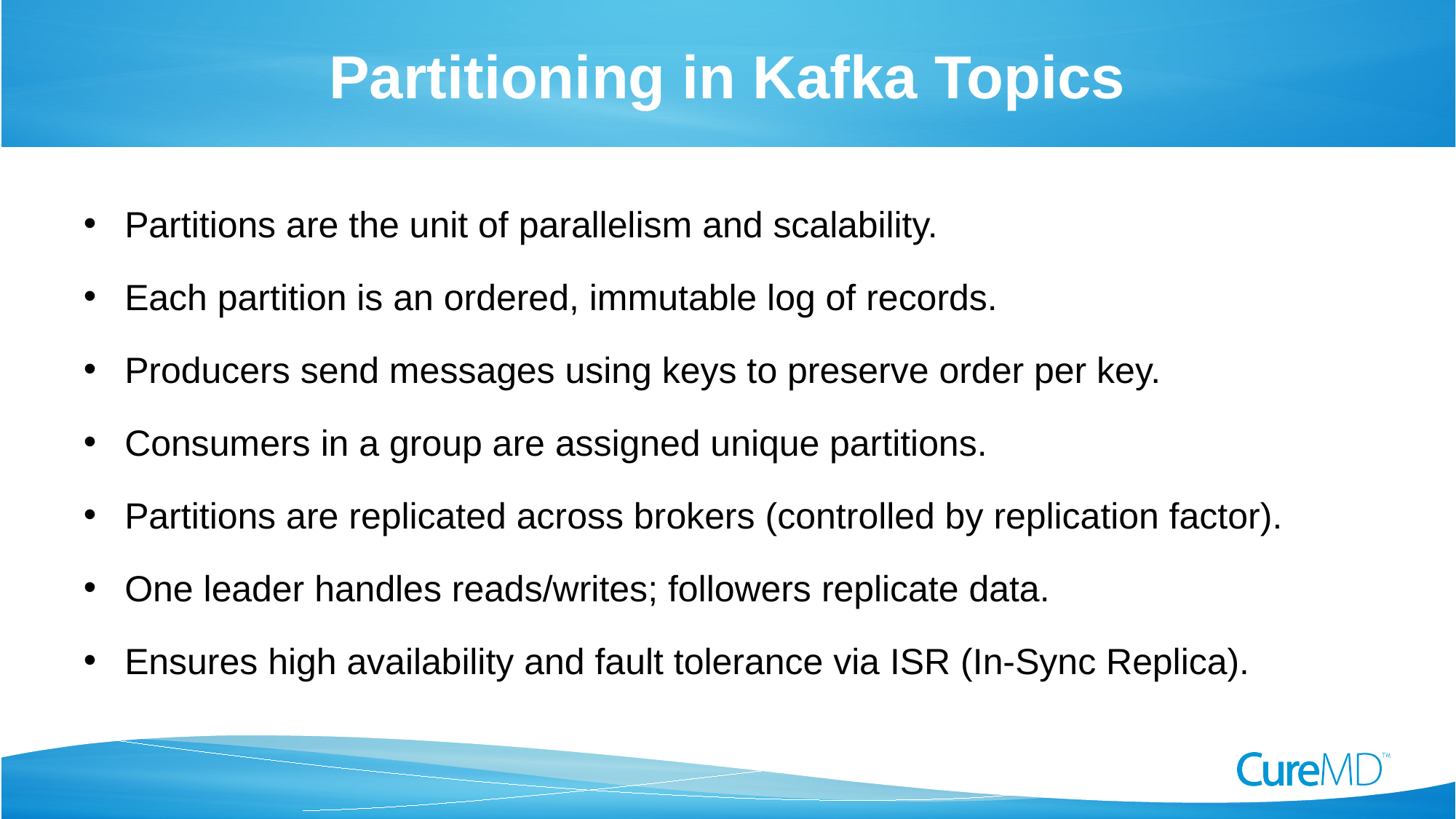

# Partitioning in Kafka Topics
Partitions are the unit of parallelism and scalability.
Each partition is an ordered, immutable log of records.
Producers send messages using keys to preserve order per key.
Consumers in a group are assigned unique partitions.
Partitions are replicated across brokers (controlled by replication factor).
One leader handles reads/writes; followers replicate data.
Ensures high availability and fault tolerance via ISR (In-Sync Replica).